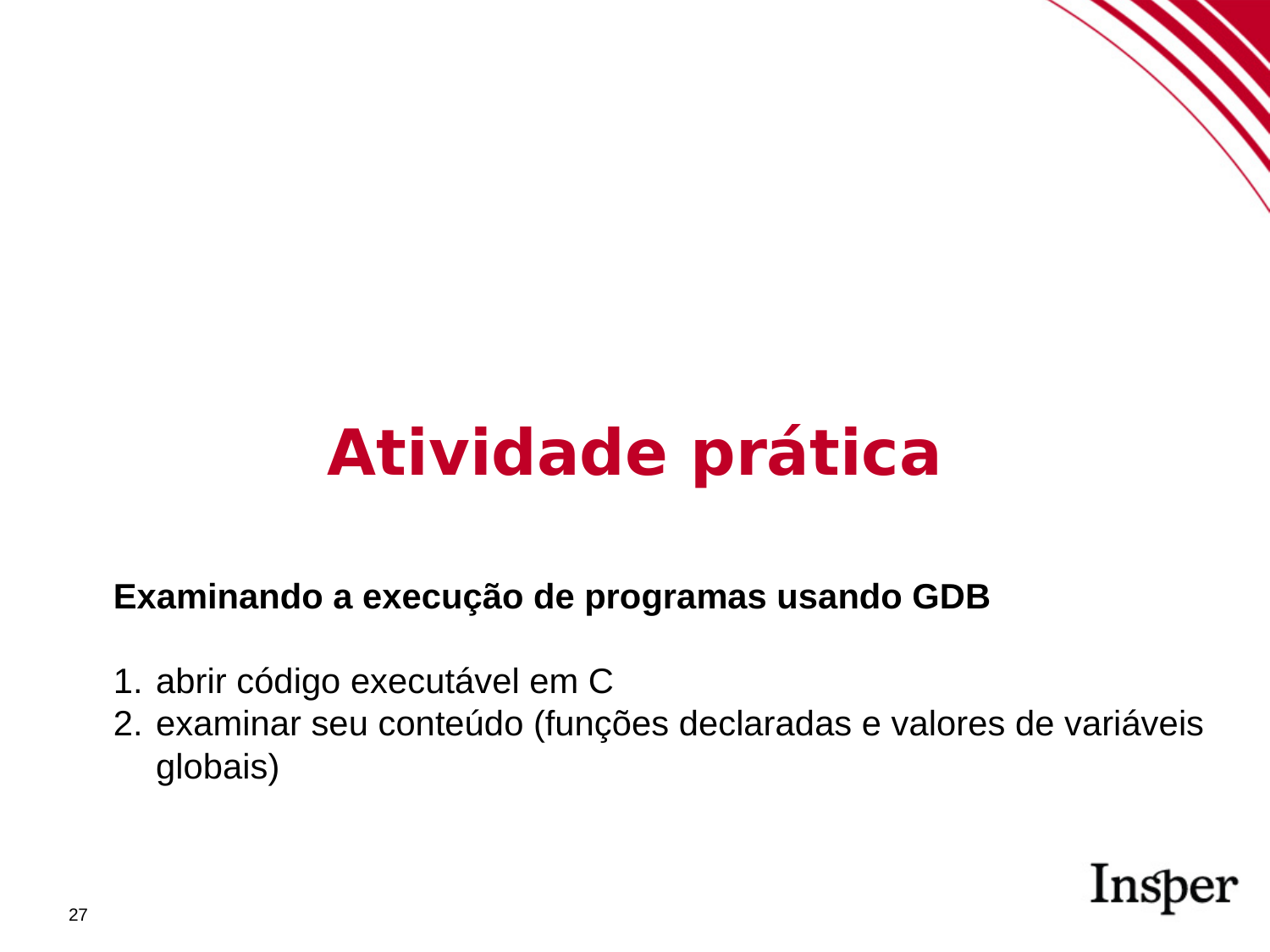

Atividade prática
Examinando a execução de programas usando GDB

abrir código executável em C
examinar seu conteúdo (funções declaradas e valores de variáveis globais)
27